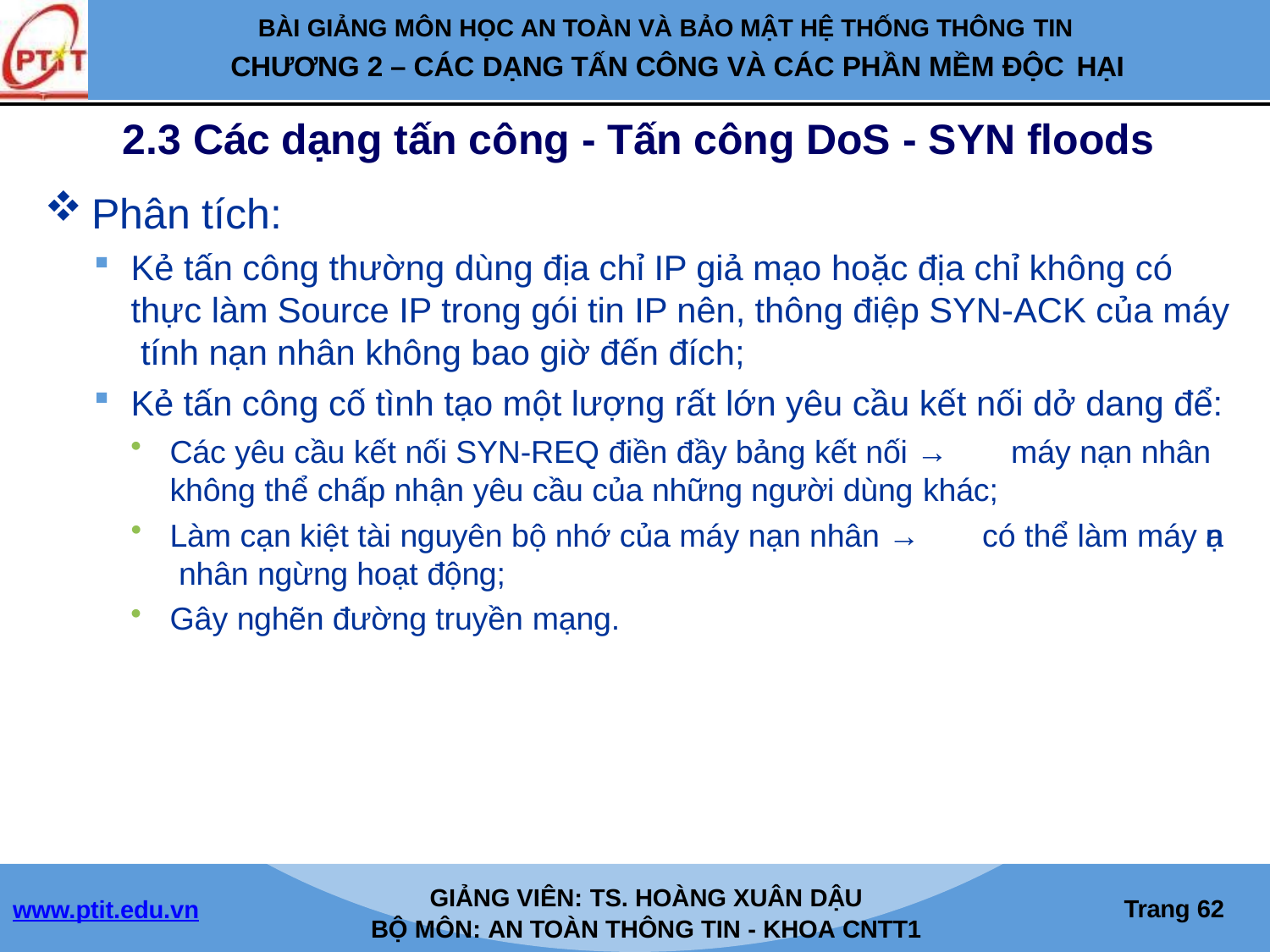

BÀI GIẢNG MÔN HỌC AN TOÀN VÀ BẢO MẬT HỆ THỐNG THÔNG TIN
CHƯƠNG 2 – CÁC DẠNG TẤN CÔNG VÀ CÁC PHẦN MỀM ĐỘC HẠI

2.3 Các dạng tấn công - Tấn công DoS - SYN floods
Phân tích:
Kẻ tấn công thường dùng địa chỉ IP giả mạo hoặc địa chỉ không có  thực làm Source IP trong gói tin IP nên, thông điệp SYN-ACK của máy  tính nạn nhân không bao giờ đến đích;
Kẻ tấn công cố tình tạo một lượng rất lớn yêu cầu kết nối dở dang để:
Các yêu cầu kết nối SYN-REQ điền đầy bảng kết nối → máy nạn nhân
không thể chấp nhận yêu cầu của những người dùng khác;
Làm cạn kiệt tài nguyên bộ nhớ của máy nạn nhân → có thể làm máy nạn  nhân ngừng hoạt động;
Gây nghẽn đường truyền mạng.
GIẢNG VIÊN: TS. HOÀNG XUÂN DẬU
BỘ MÔN: AN TOÀN THÔNG TIN - KHOA CNTT1
Trang 62
www.ptit.edu.vn